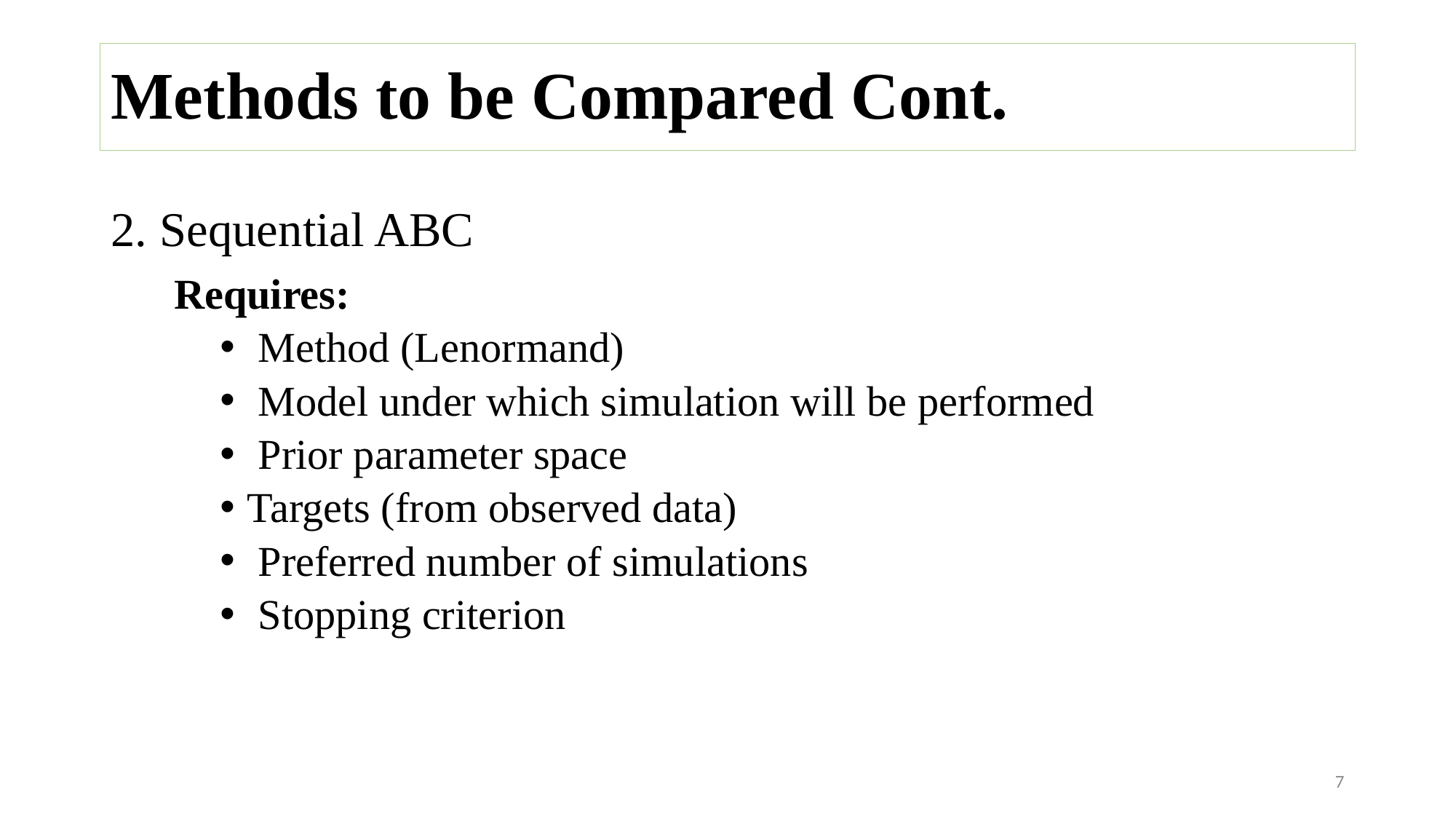

# Methods to be Compared Cont.
2. Sequential ABC
      Requires:
 Method (Lenormand)
 Model under which simulation will be performed
 Prior parameter space
Targets (from observed data)
 Preferred number of simulations
 Stopping criterion

7